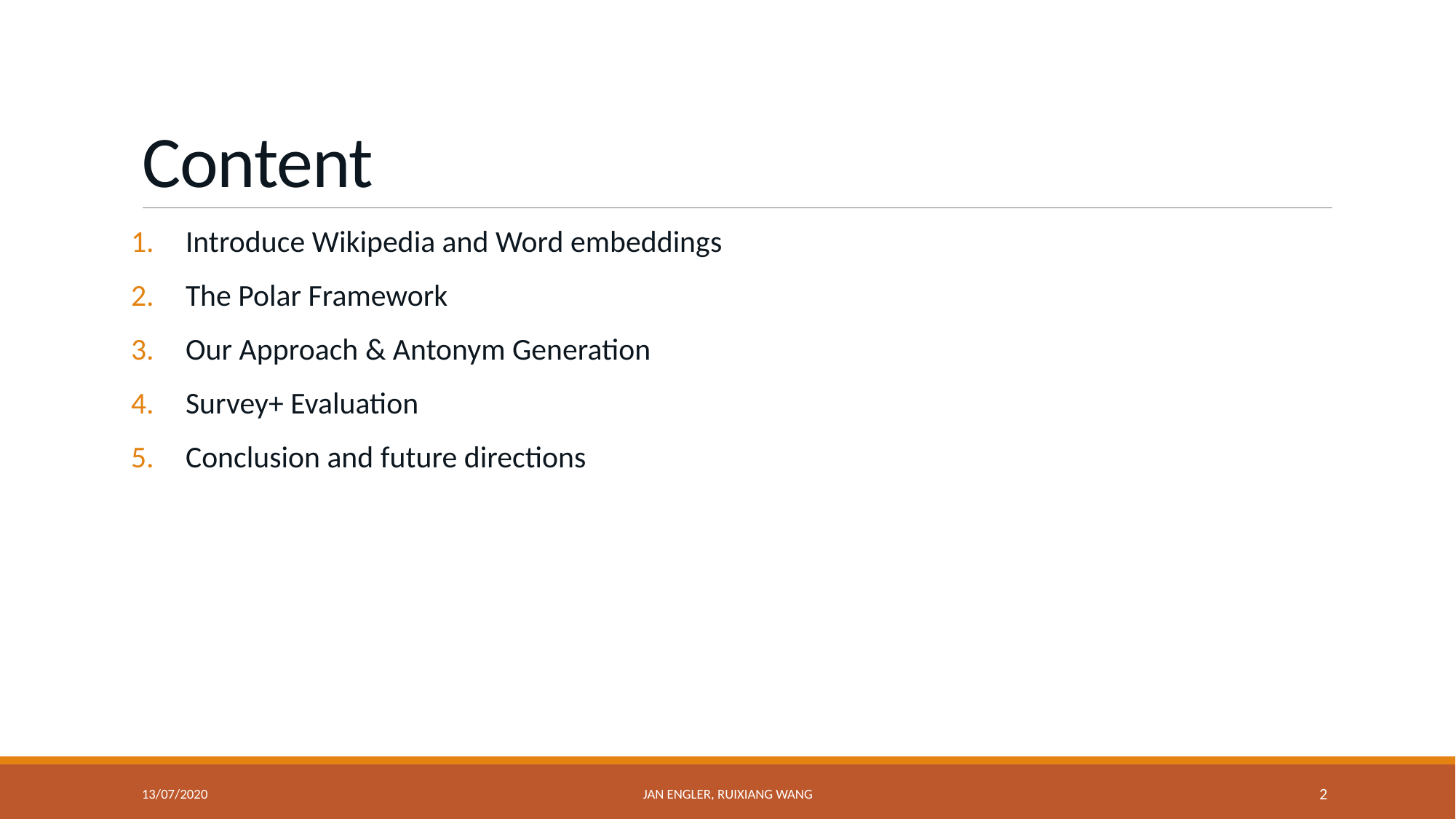

# Content
Introduce Wikipedia and Word embeddings
The Polar Framework
Our Approach & Antonym Generation
Survey+ Evaluation
Conclusion and future directions
13/07/2020
Jan Engler, Ruixiang Wang
2